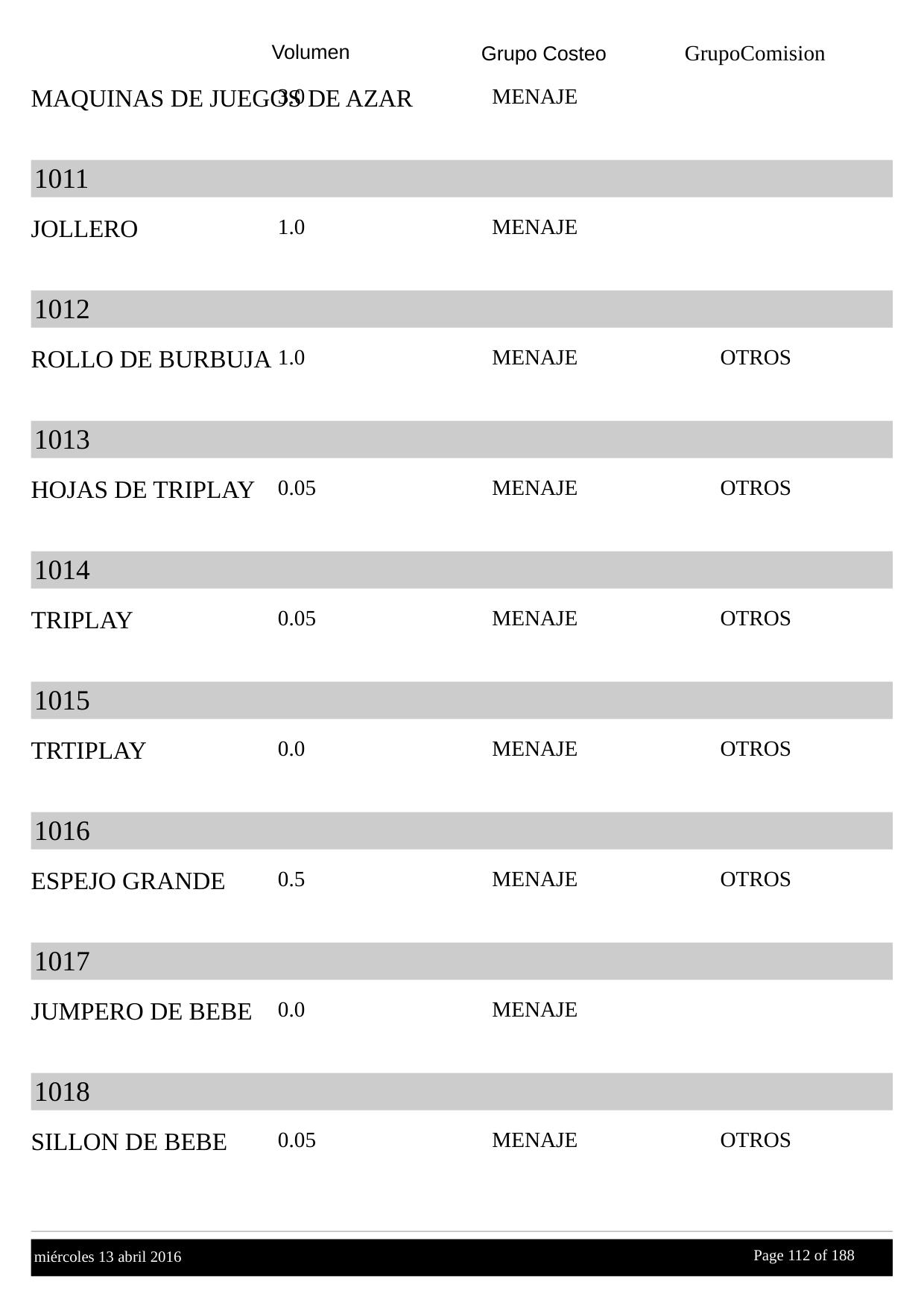

Volumen
GrupoComision
Grupo Costeo
MAQUINAS DE JUEGOS DE AZAR
3.0
MENAJE

1011
JOLLERO
1.0
MENAJE

1012
ROLLO DE BURBUJA
1.0
MENAJE
OTROS

1013
HOJAS DE TRIPLAY
0.05
MENAJE
OTROS

1014
TRIPLAY
0.05
MENAJE
OTROS

1015
TRTIPLAY
0.0
MENAJE
OTROS

1016
ESPEJO GRANDE
0.5
MENAJE
OTROS

1017
JUMPERO DE BEBE
0.0
MENAJE

1018
SILLON DE BEBE
0.05
MENAJE
OTROS

Page 112 of
 188
miércoles 13 abril 2016